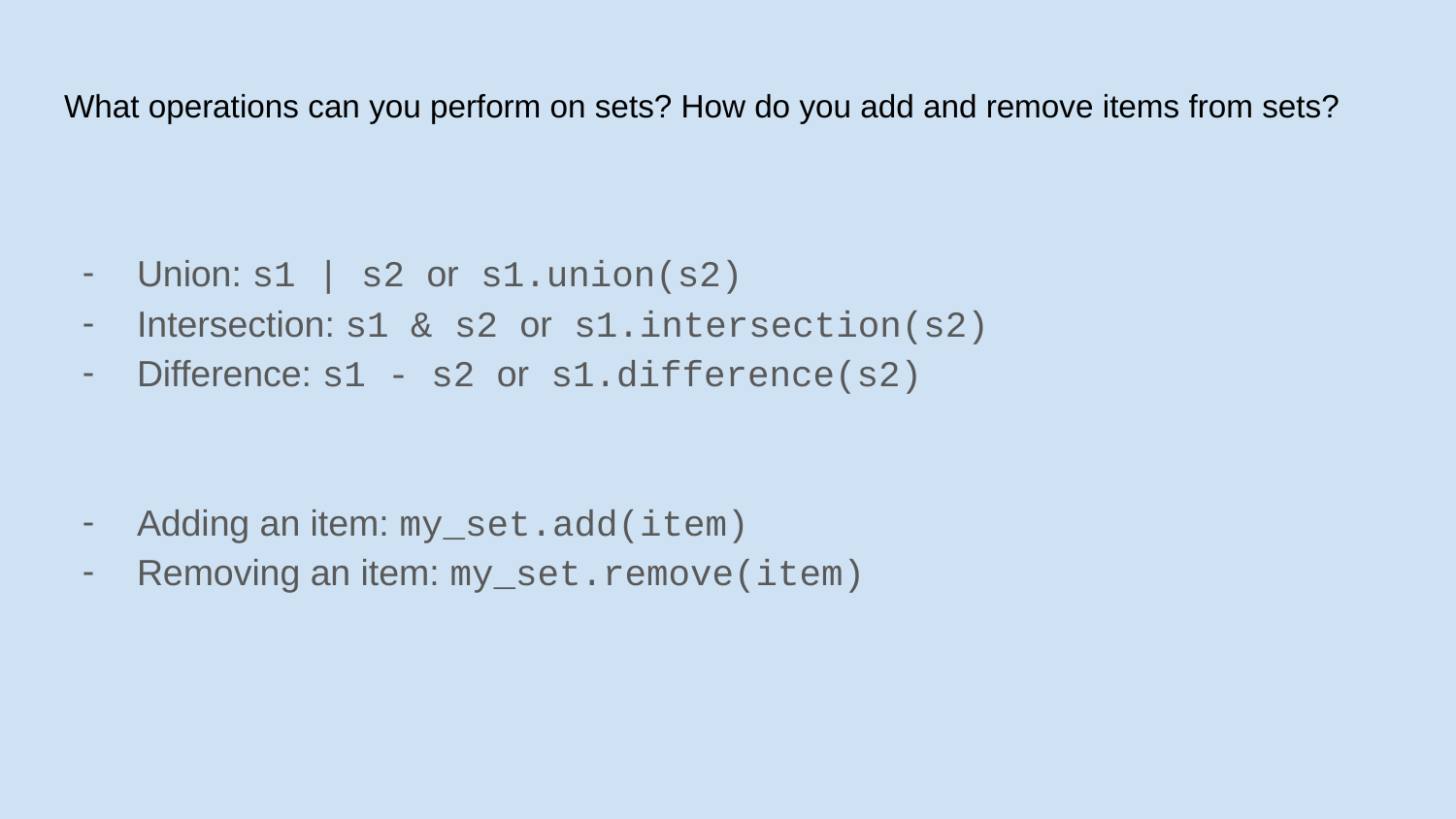

# What operations can you perform on sets? How do you add and remove items from sets?
Union: s1 | s2 or s1.union(s2)
Intersection: s1 & s2 or s1.intersection(s2)
Difference: s1 - s2 or s1.difference(s2)

Adding an item: my_set.add(item)
Removing an item: my_set.remove(item)